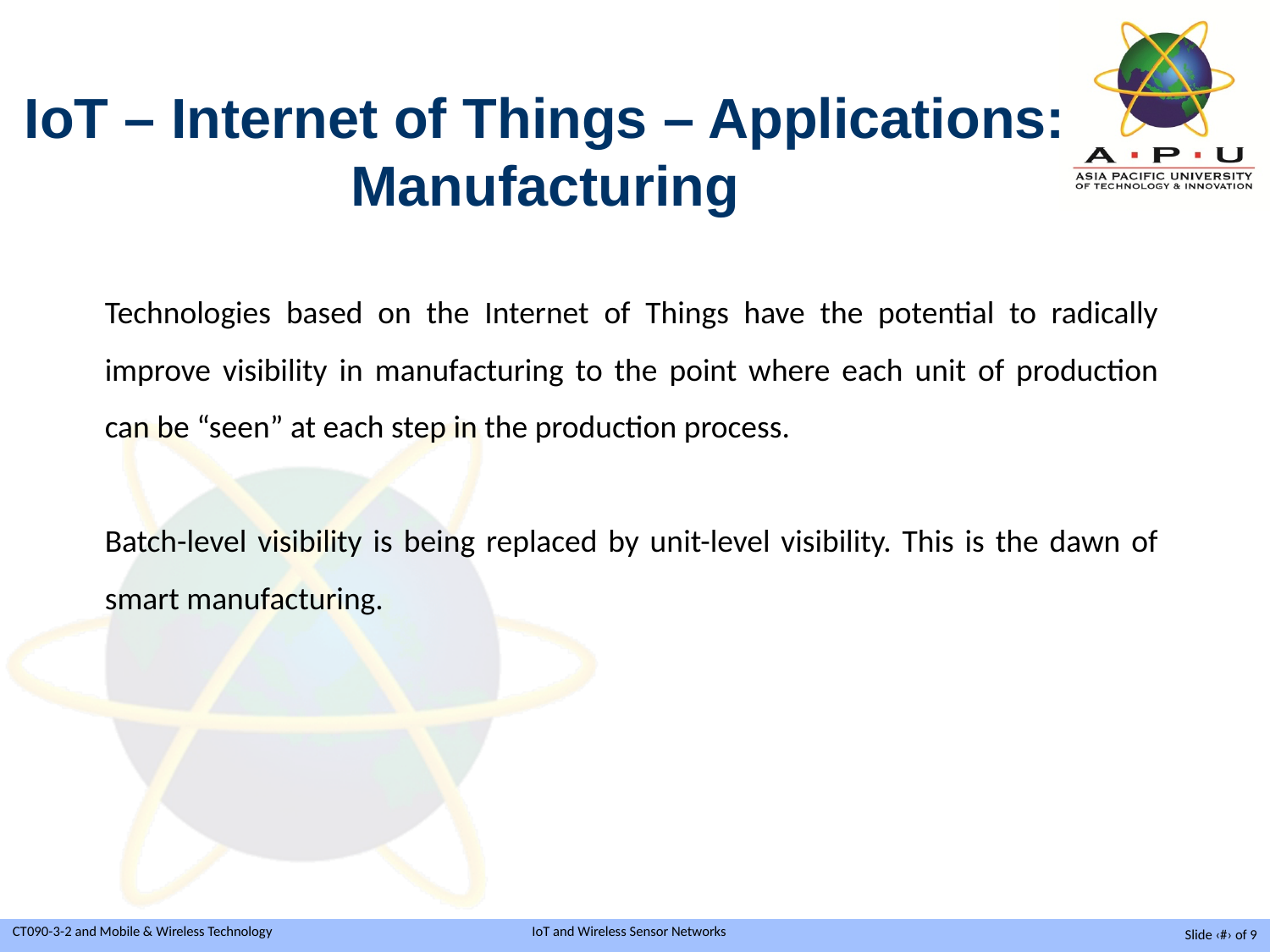

IoT – Internet of Things – Applications: Manufacturing
Technologies based on the Internet of Things have the potential to radically improve visibility in manufacturing to the point where each unit of production can be “seen” at each step in the production process.

Batch-level visibility is being replaced by unit-level visibility. This is the dawn of smart manufacturing.

Slide ‹#› of 9